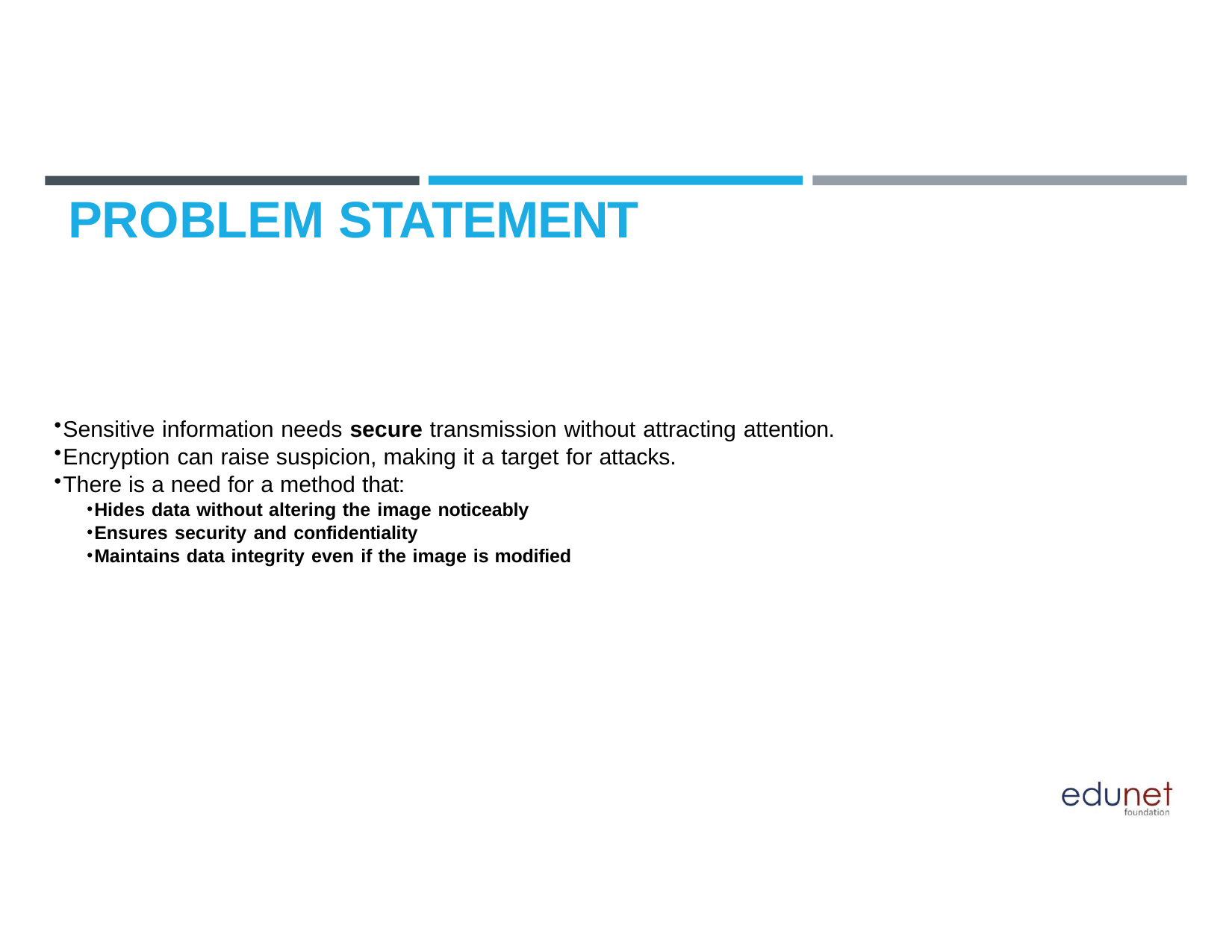

# PROBLEM STATEMENT
Sensitive information needs secure transmission without attracting attention.
Encryption can raise suspicion, making it a target for attacks.
There is a need for a method that:
Hides data without altering the image noticeably
Ensures security and confidentiality
Maintains data integrity even if the image is modified